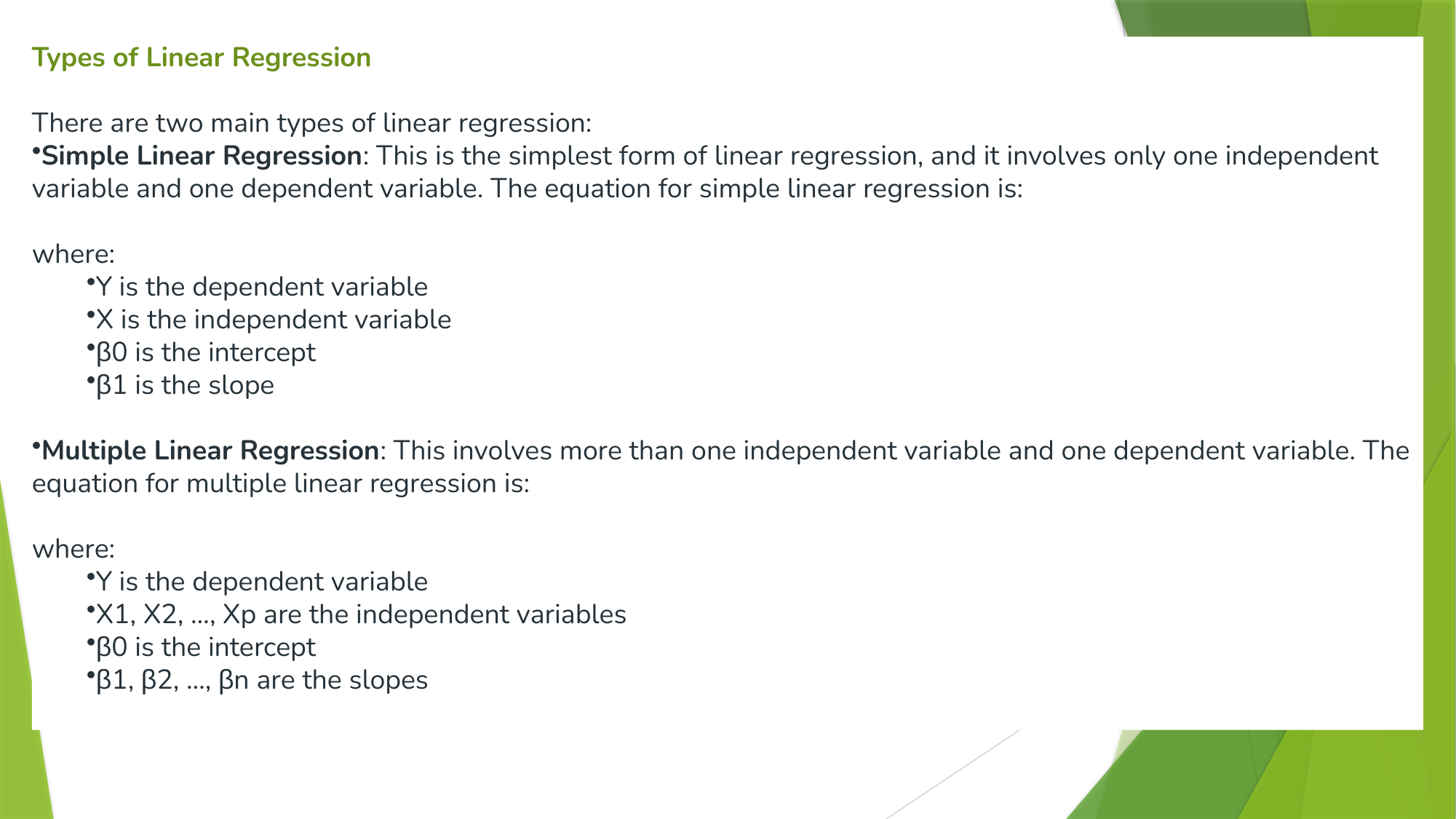

Types of Linear Regression

There are two main types of linear regression:
Simple Linear Regression: This is the simplest form of linear regression, and it involves only one independent variable and one dependent variable. The equation for simple linear regression is:
                                   
where:
Y is the dependent variable
X is the independent variable
β0 is the intercept
β1 is the slope

Multiple Linear Regression: This involves more than one independent variable and one dependent variable. The equation for multiple linear regression is:
                                                                                   
where:
Y is the dependent variable
X1, X2, …, Xp are the independent variables
β0 is the intercept
β1, β2, …, βn are the slopes